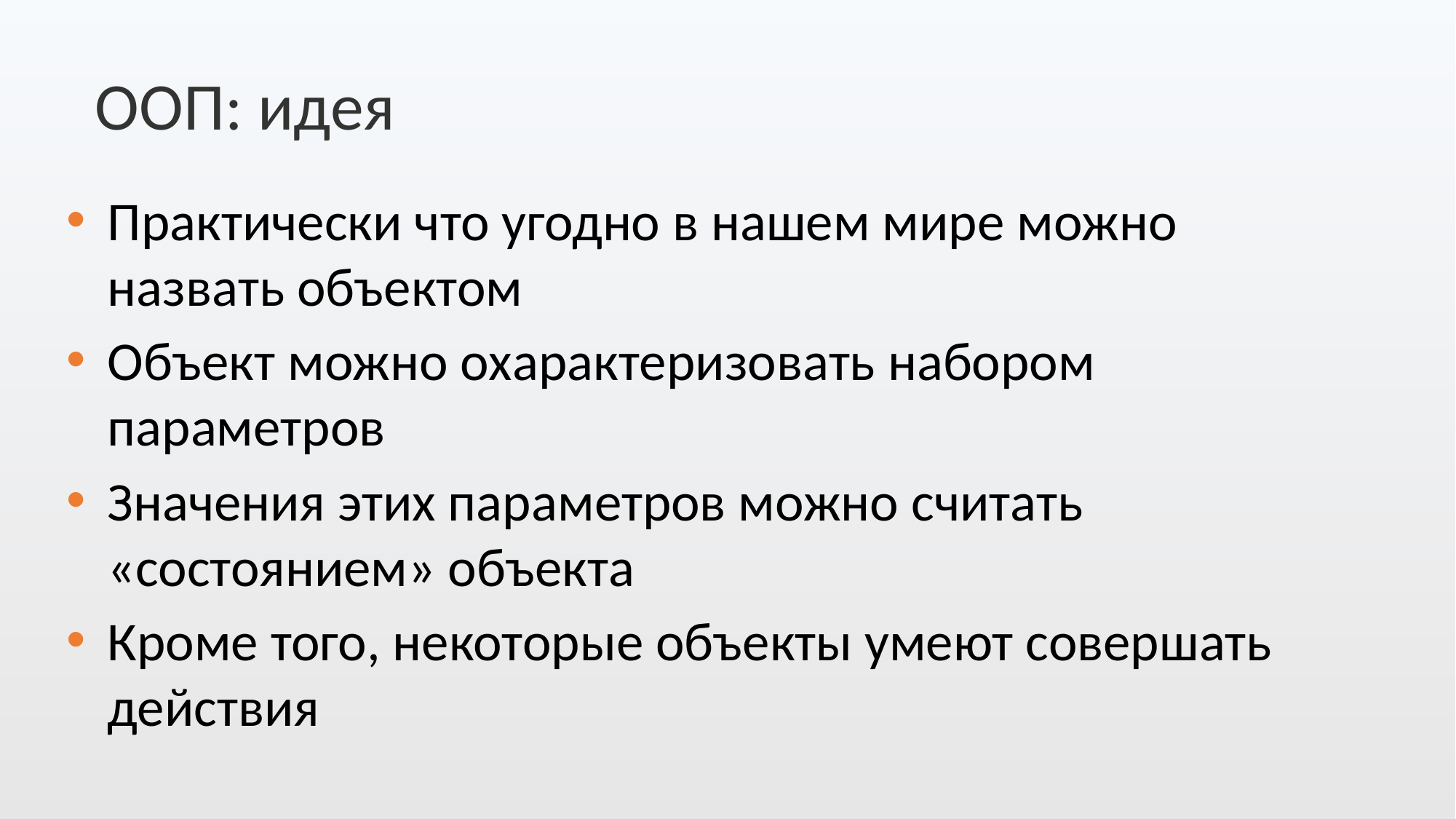

ООП: идея
Практически что угодно в нашем мире можно назвать объектом
Объект можно охарактеризовать набором параметров
Значения этих параметров можно считать «состоянием» объекта
Кроме того, некоторые объекты умеют совершать действия